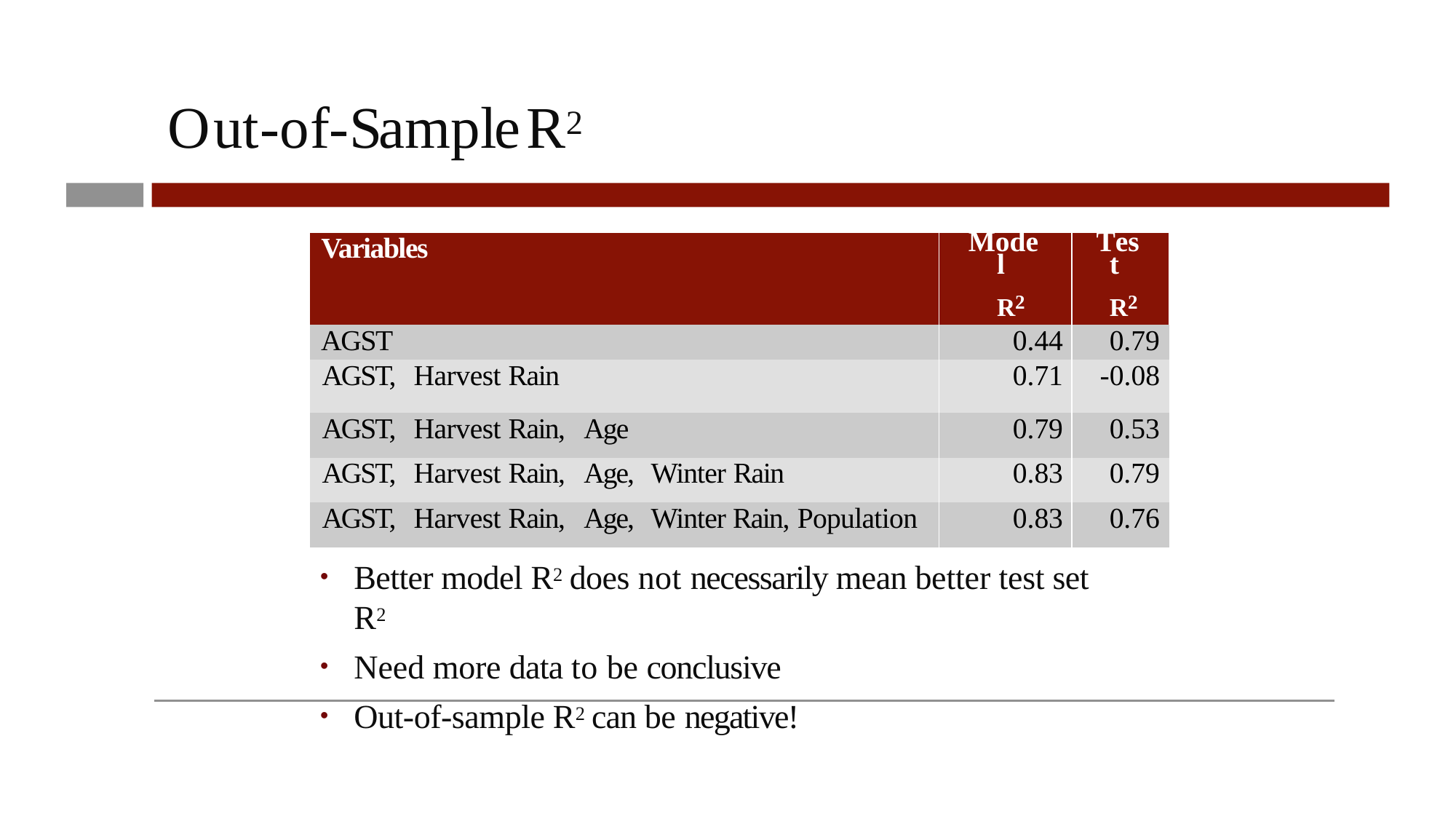

# Out-of-Sample	R2

| Variables |  |  |  | Model R2 | Test R2 |
| --- | --- | --- | --- | --- | --- |
| AGST |  |  |  | 0.44 | 0.79 |
| AGST, | Harvest Rain |  |  | 0.71 | -0.08 |
| AGST, | Harvest Rain, | Age |  | 0.79 | 0.53 |
| AGST, | Harvest Rain, | Age, | Winter Rain | 0.83 | 0.79 |
| AGST, | Harvest Rain, | Age, | Winter Rain, Population | 0.83 | 0.76 |

Better model R2  does not necessarily mean better test set R2
Need more data to be conclusive
Out-of-sample R2  can be negative!
2